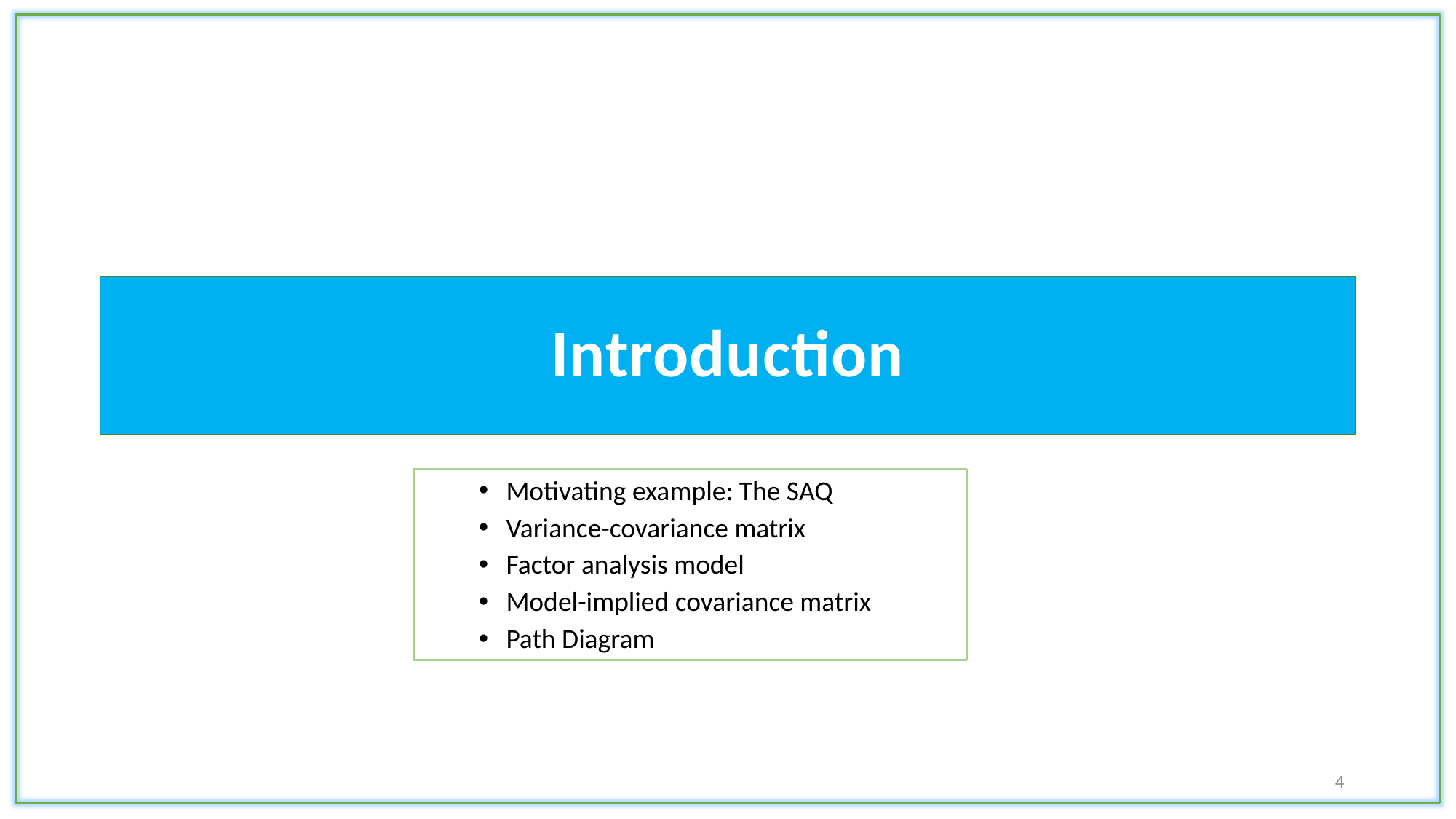

# Introduction
Motivating example: The SAQ
Variance-covariance matrix
Factor analysis model
Model-implied covariance matrix
Path Diagram
4